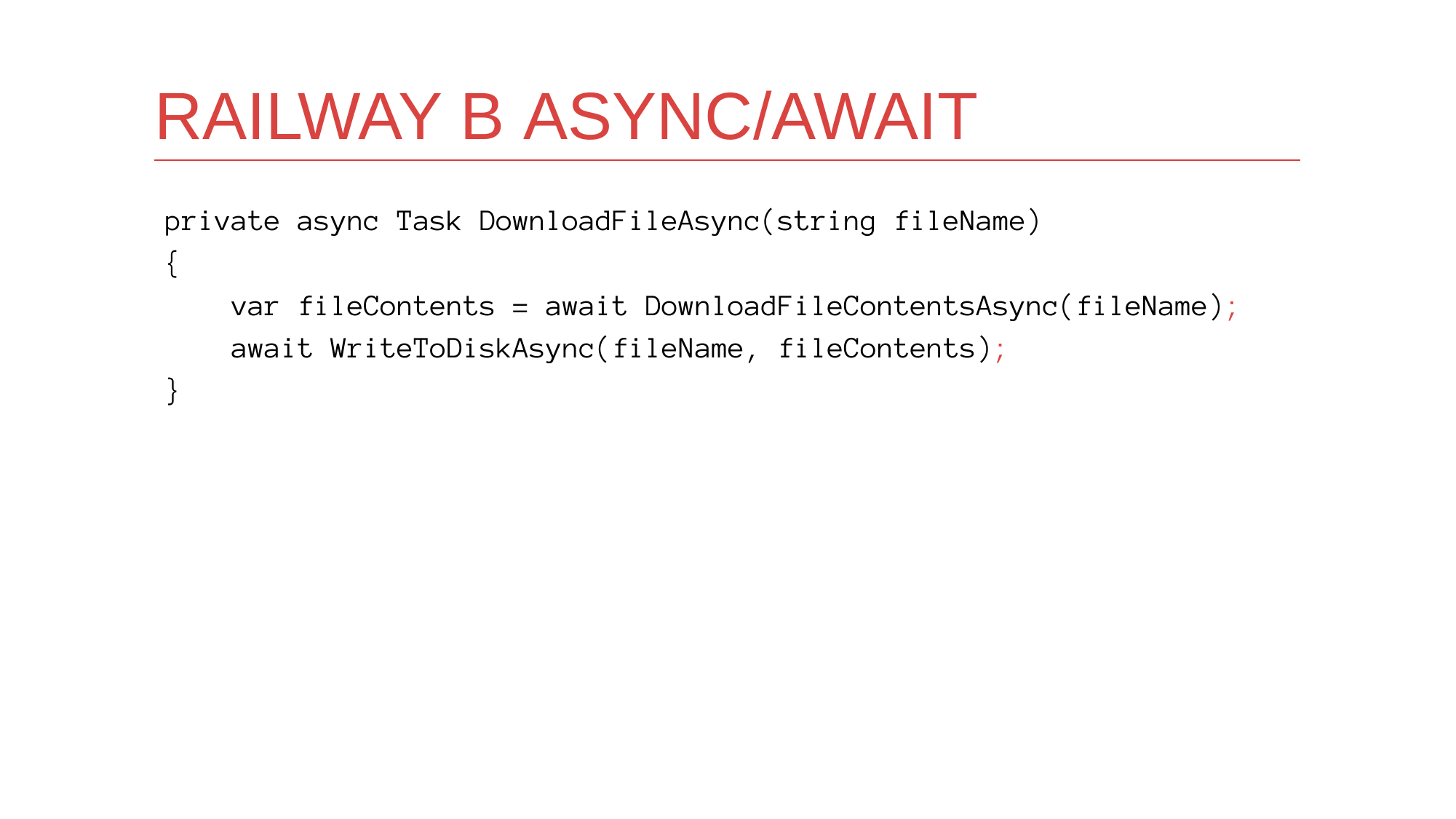

# RailWay в Async/Await
private async Task DownloadFileAsync(string fileName)
{
    var fileContents = await DownloadFileContentsAsync(fileName);
    await WriteToDiskAsync(fileName, fileContents);
}